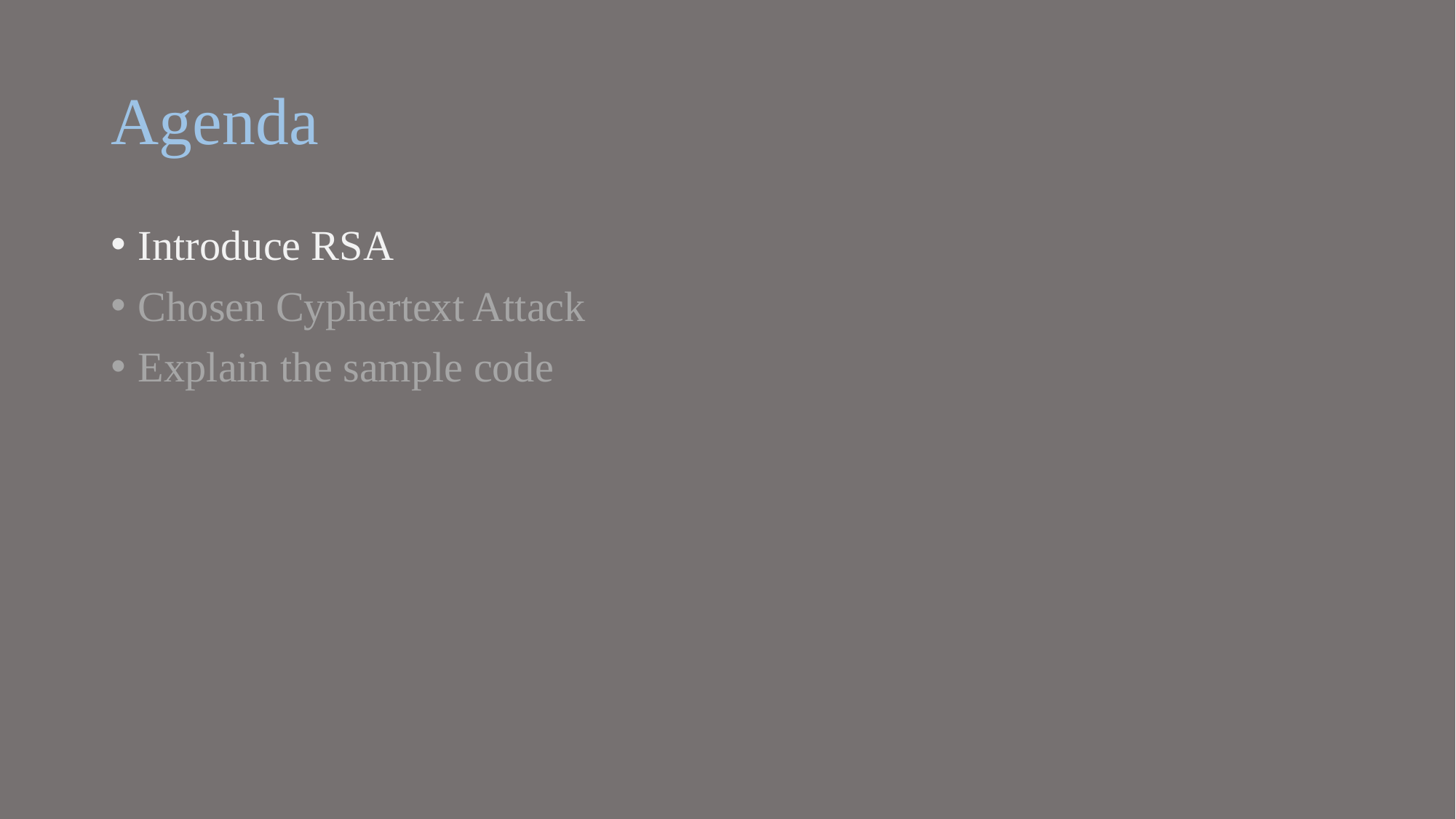

# Agenda
Introduce RSA
Chosen Cyphertext Attack
Explain the sample code